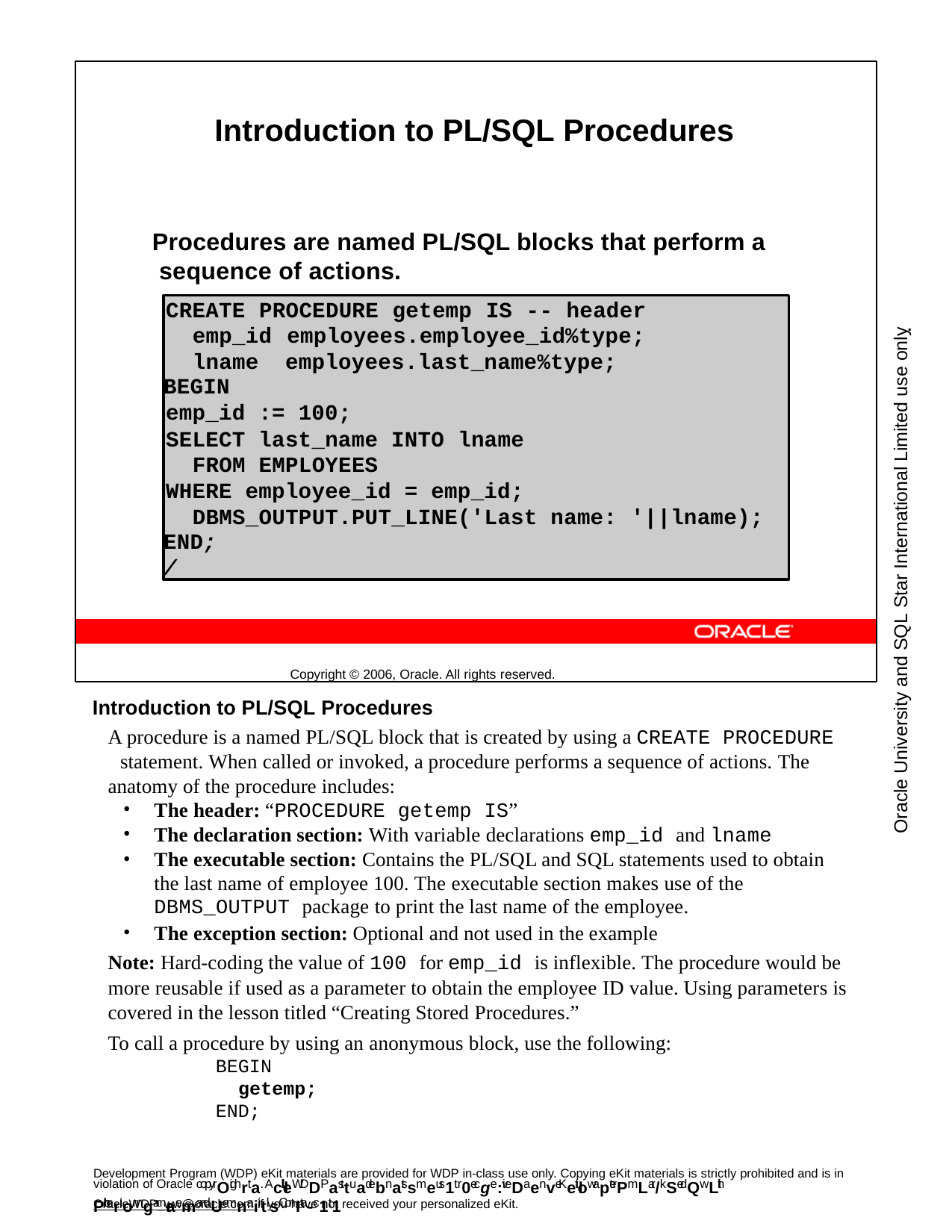

Introduction to PL/SQL Procedures

Procedures are named PL/SQL blocks that perform a  sequence of actions.

Copyright © 2006, Oracle. All rights reserved.
CREATE PROCEDURE getemp IS -- header  emp_id employees.employee_id%type;  lname employees.last_name%type;
BEGIN
emp_id := 100;
SELECT last_name INTO lname  FROM EMPLOYEES
WHERE employee_id = emp_id;  DBMS_OUTPUT.PUT_LINE('Last name: '||lname);
END;
/
Oracle University and SQL Star International Limited use onlyฺ

Introduction to PL/SQL Procedures
A procedure is a named PL/SQL block that is created by using a CREATE PROCEDURE  statement. When called or invoked, a procedure performs a sequence of actions. The  anatomy of the procedure includes:
The header: “PROCEDURE getemp IS”
The declaration section: With variable declarations emp_id and lname
The executable section: Contains the PL/SQL and SQL statements used to obtain  the last name of employee 100. The executable section makes use of the  DBMS_OUTPUT package to print the last name of the employee.
The exception section: Optional and not used in the example
Note: Hard-coding the value of 100 for emp_id is inflexible. The procedure would be  more reusable if used as a parameter to obtain the employee ID value. Using parameters is  covered in the lesson titled “Creating Stored Procedures.”
To call a procedure by using an anonymous block, use the following:
BEGIN
getemp;
END;
Development Program (WDP) eKit materials are provided for WDP in-class use only. Copying eKit materials is strictly prohibited and is in
violation of Oracle copyrOighrta. AcllleWDDPasttuadebnatssmeus1t r0ecge:iveDaen veKeitlowapterPmLar/kSedQwLith Ptherior ngamrae mandUemnaiitl.sConIta-c1t1
OracleWDP_ww@oracle.com if you have not received your personalized eKit.